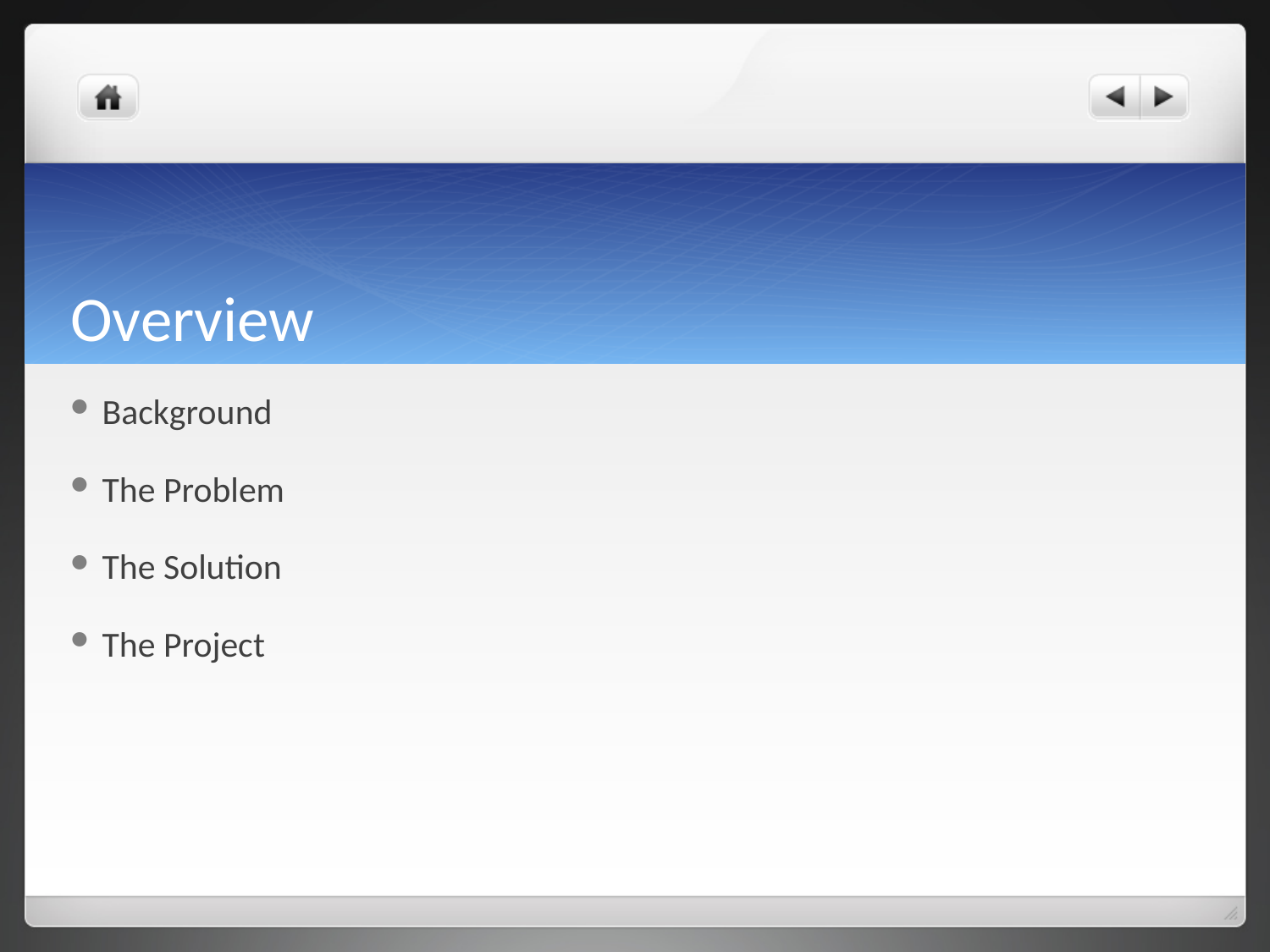

# Overview
Background
The Problem
The Solution
The Project